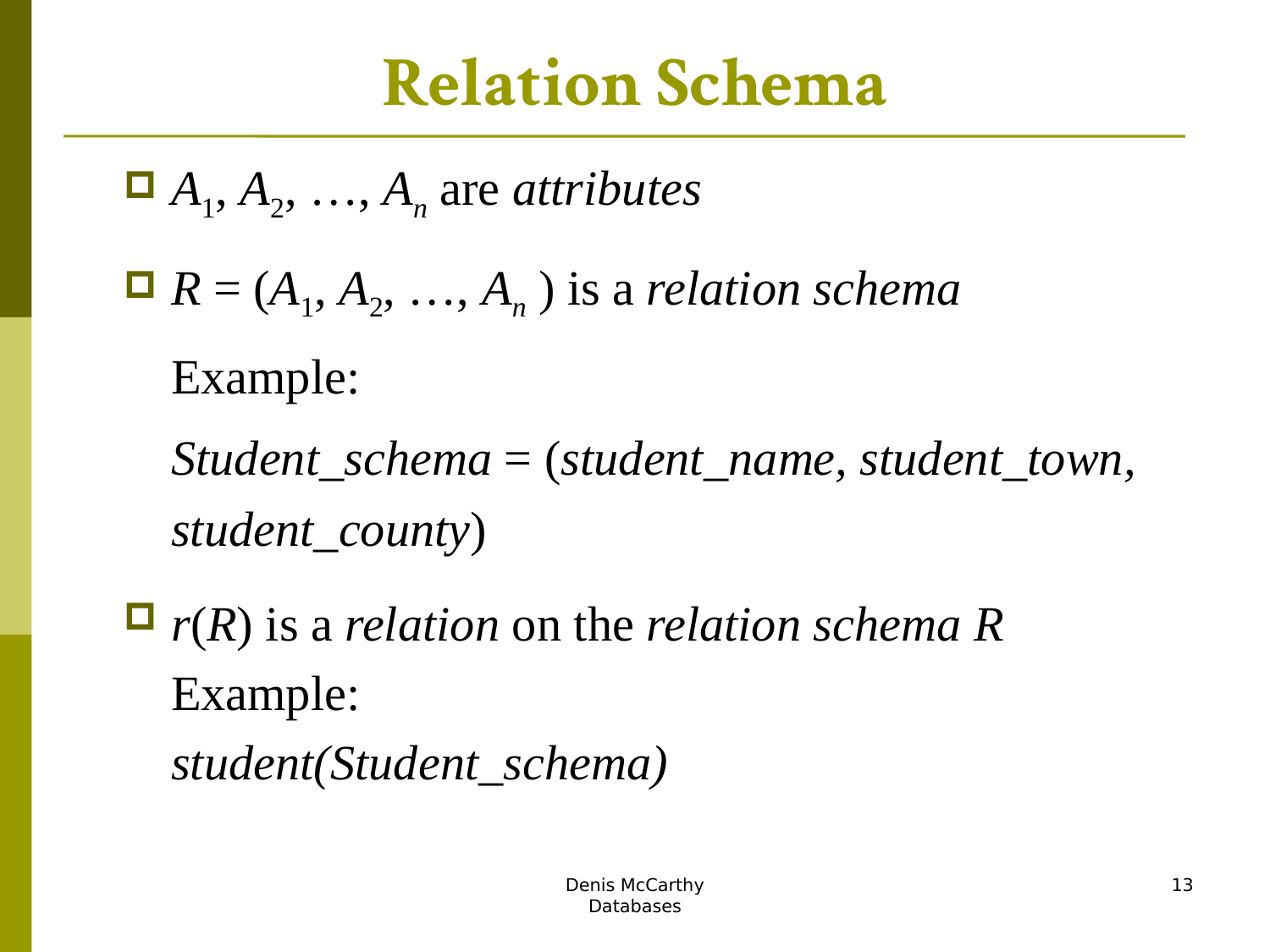

# Relation Schema
A1, A2, …, An are attributes

R = (A1, A2, …, An ) is a relation schema
	Example:
	Student_schema = (student_name, student_town, student_county)

r(R) is a relation on the relation schema R
	Example:
	student(Student_schema)
Denis McCarthy
Databases
13